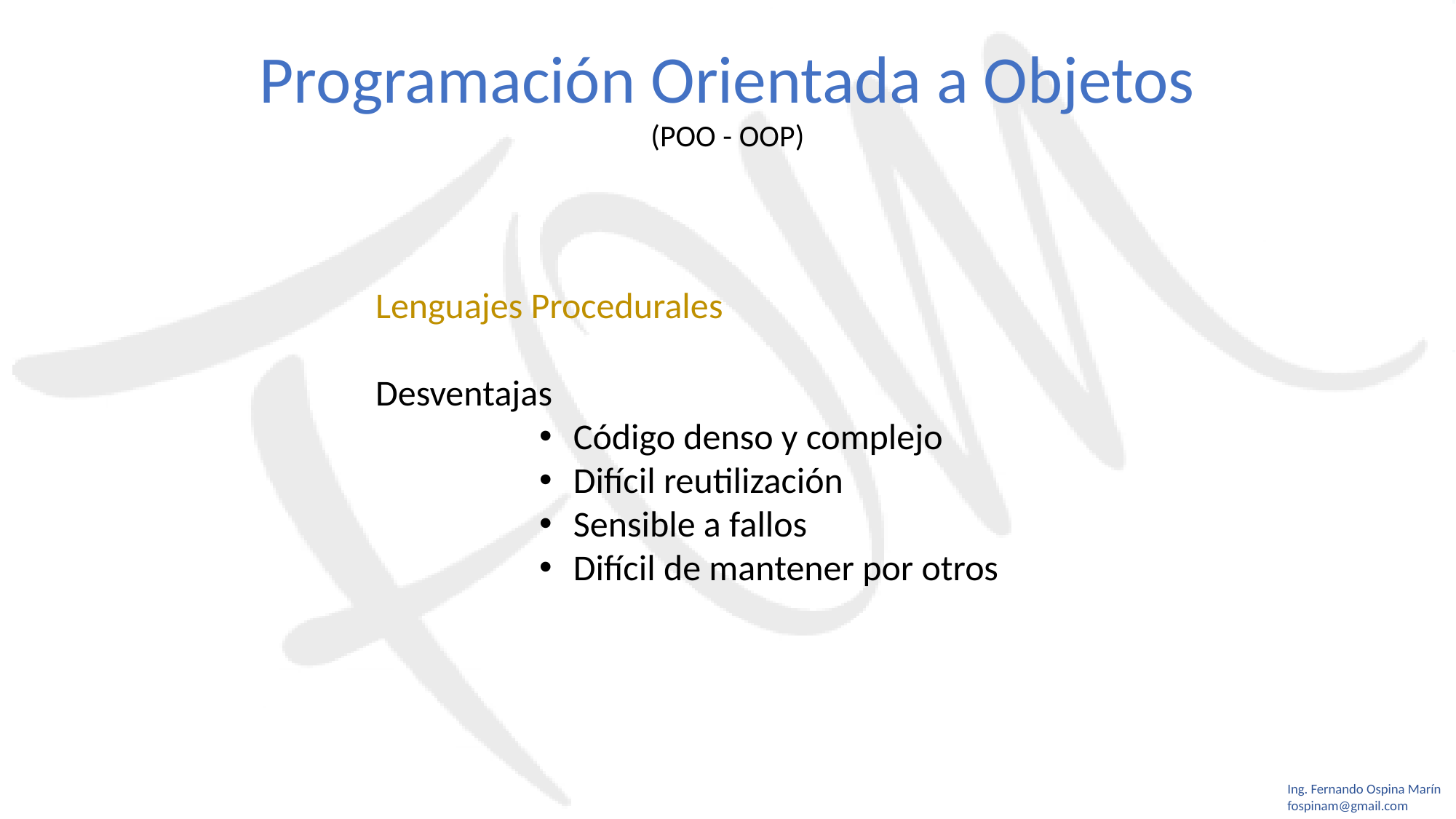

Programación Orientada a Objetos
(POO - OOP)
Lenguajes Procedurales

Desventajas
Código denso y complejo
Difícil reutilización
Sensible a fallos
Difícil de mantener por otros
Ing. Fernando Ospina Marín
fospinam@gmail.com